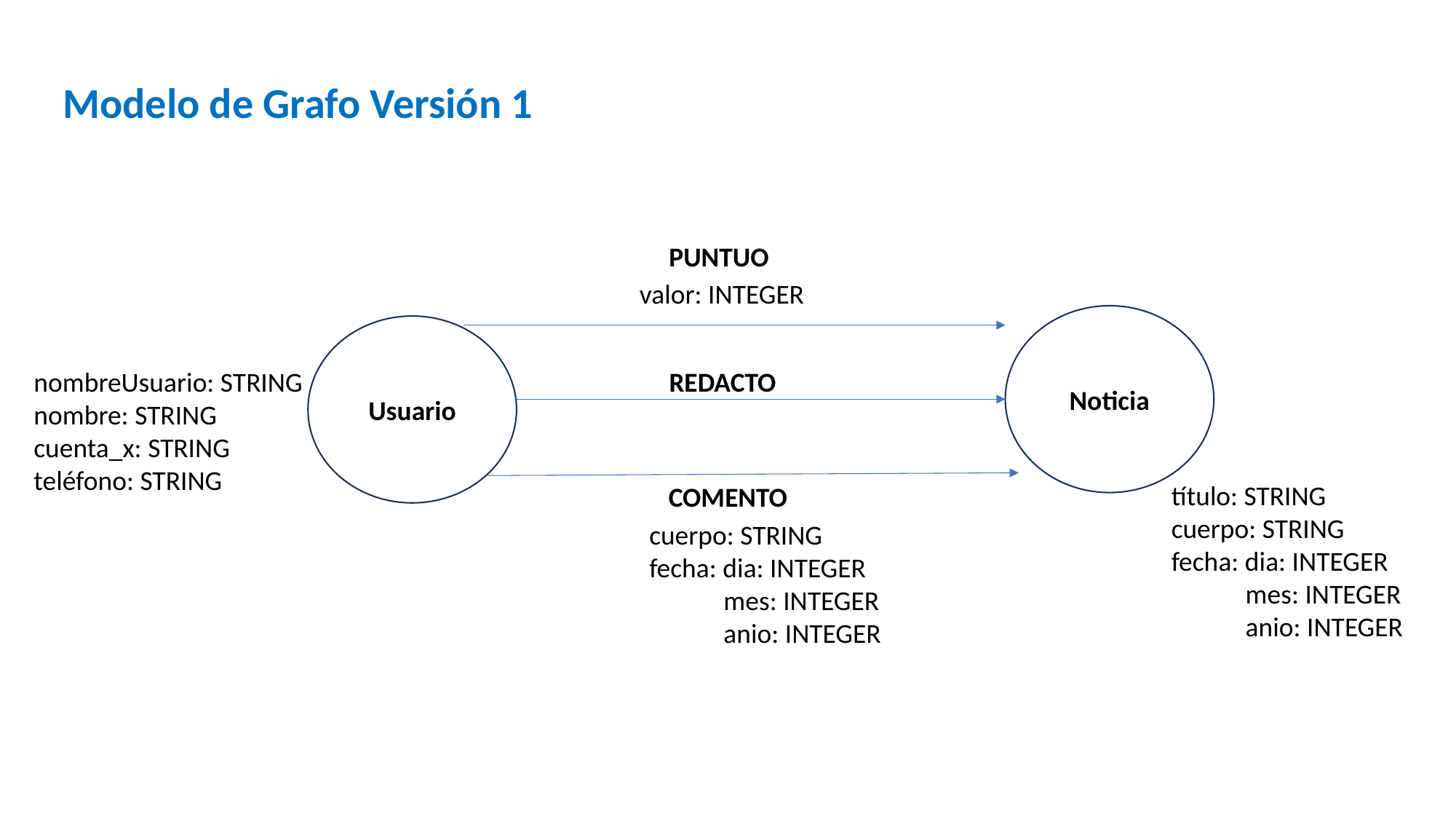

Modelo de Grafo Versión 1
PUNTUO
valor: INTEGER

Noticia
Usuario
nombreUsuario: STRING
nombre: STRING
cuenta_x: STRING
teléfono: STRING

REDACTO
título: STRING
cuerpo: STRING
fecha: dia: INTEGER
            mes: INTEGER
            anio: INTEGER

COMENTO
cuerpo: STRING
fecha: dia: INTEGER
            mes: INTEGER
            anio: INTEGER